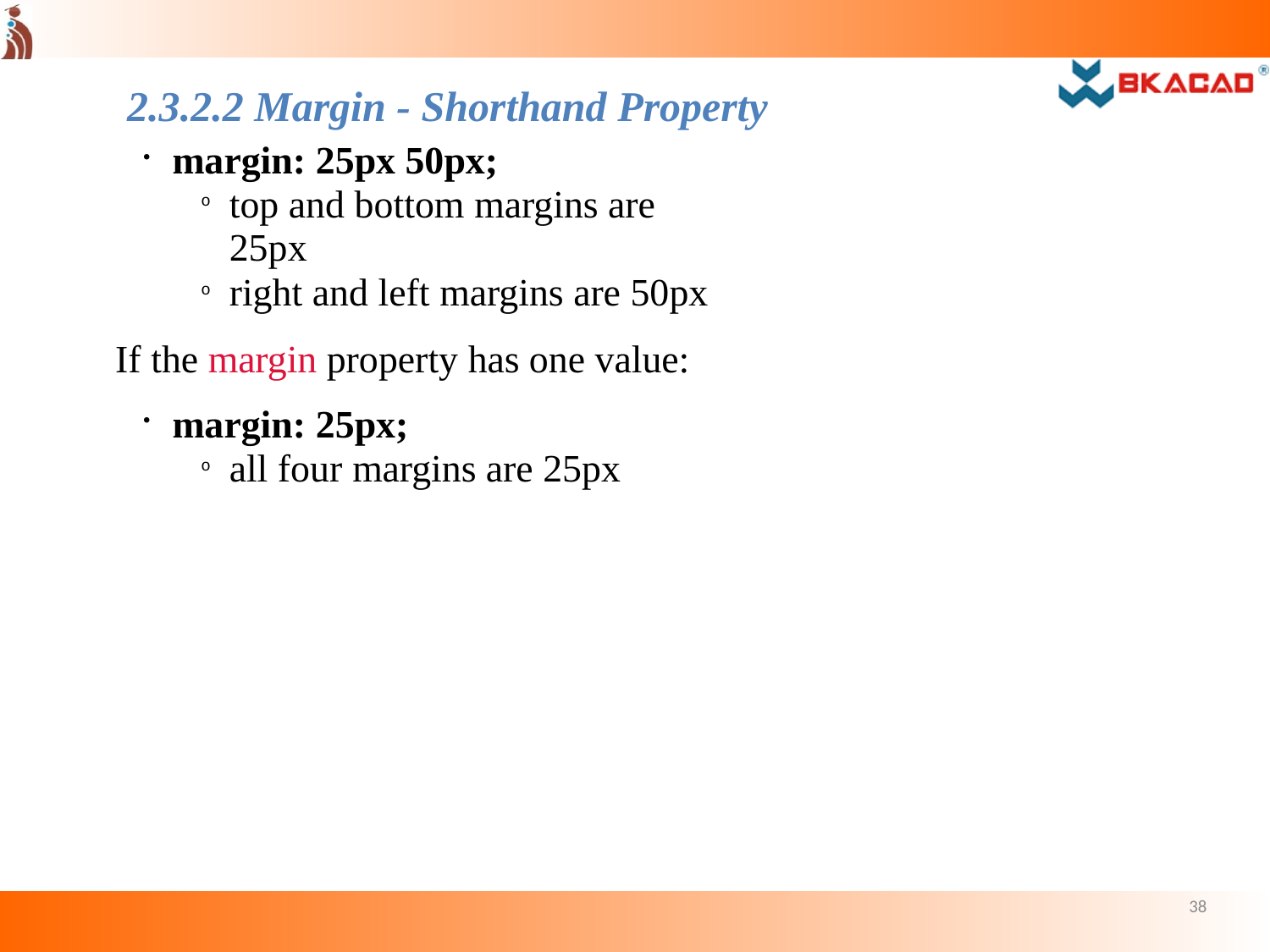

2.3.2.2 Margin - Shorthand Property
margin: 25px 50px;
top and bottom margins are 25px
right and left margins are 50px
If the margin property has one value:
margin: 25px;
all four margins are 25px
38